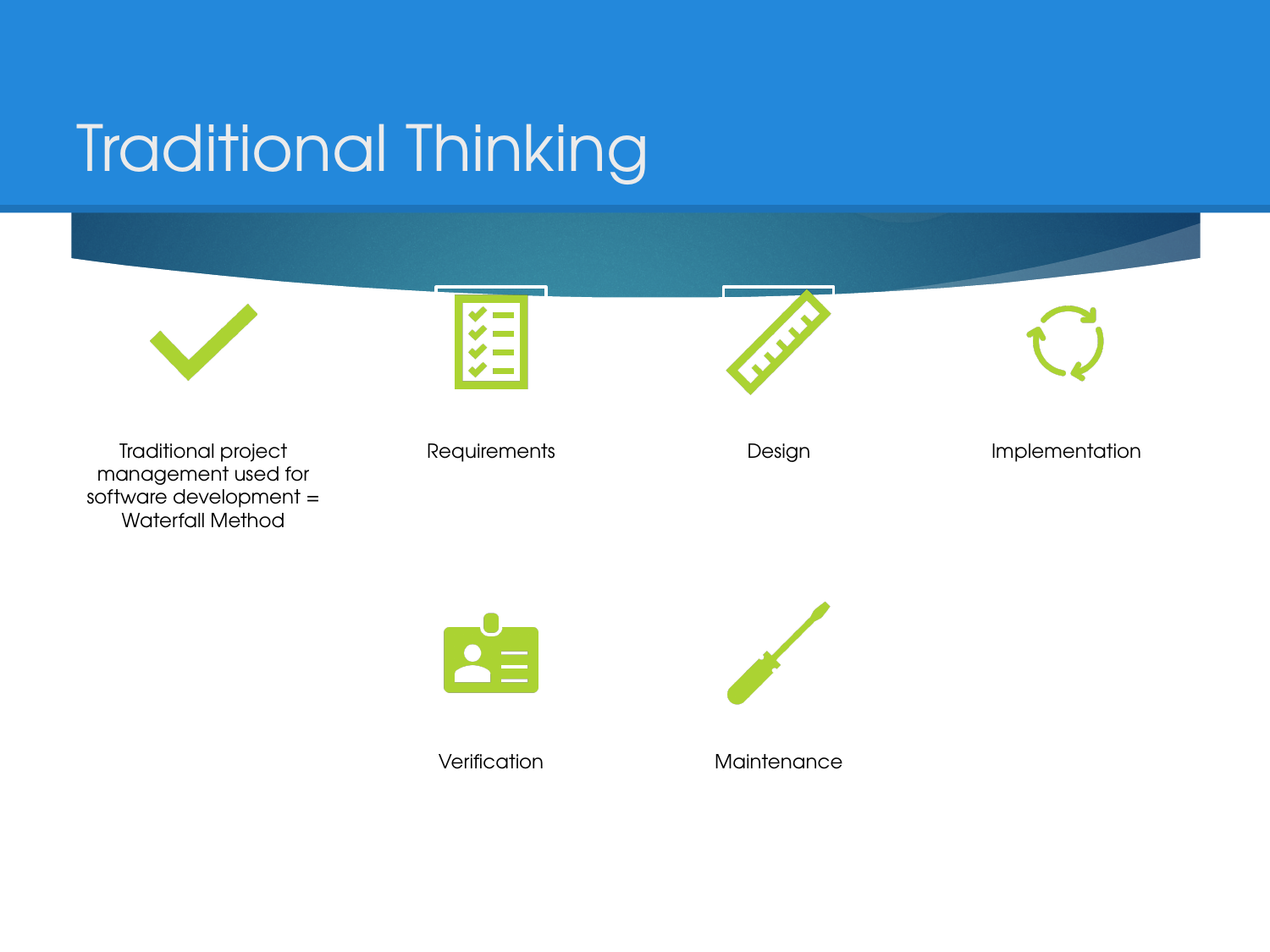

# Traditional Thinking
Traditional project management used for software development = Waterfall Method
Requirements
Design
Implementation
Verification
Maintenance